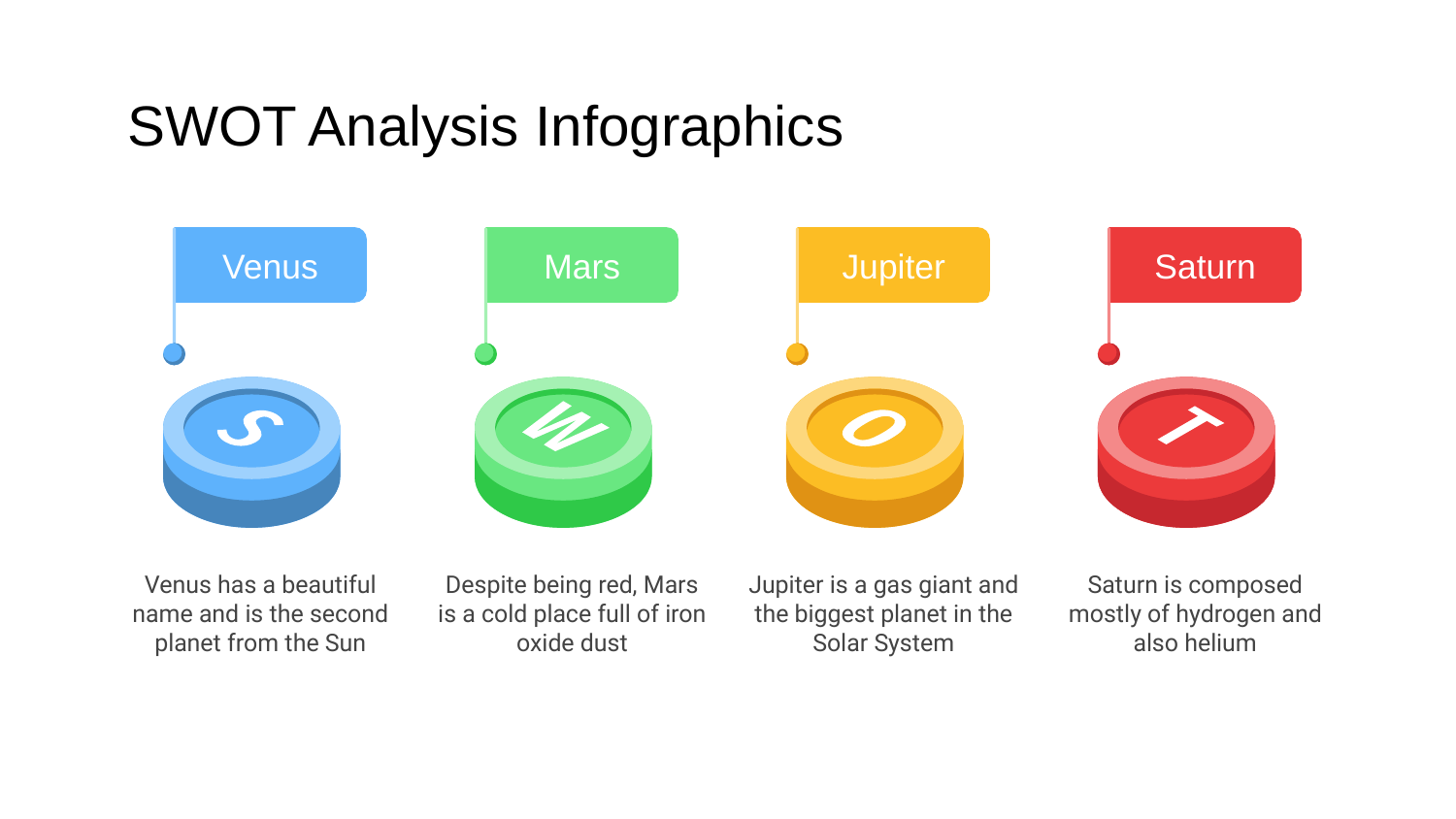

# SWOT Analysis Infographics

Venus

Venus has a beautiful name and is the second planet from the Sun

Mars

Despite being red, Mars is a cold place full of iron oxide dust

Jupiter

Jupiter is a gas giant and the biggest planet in the Solar System

Saturn

Saturn is composed mostly of hydrogen and also helium